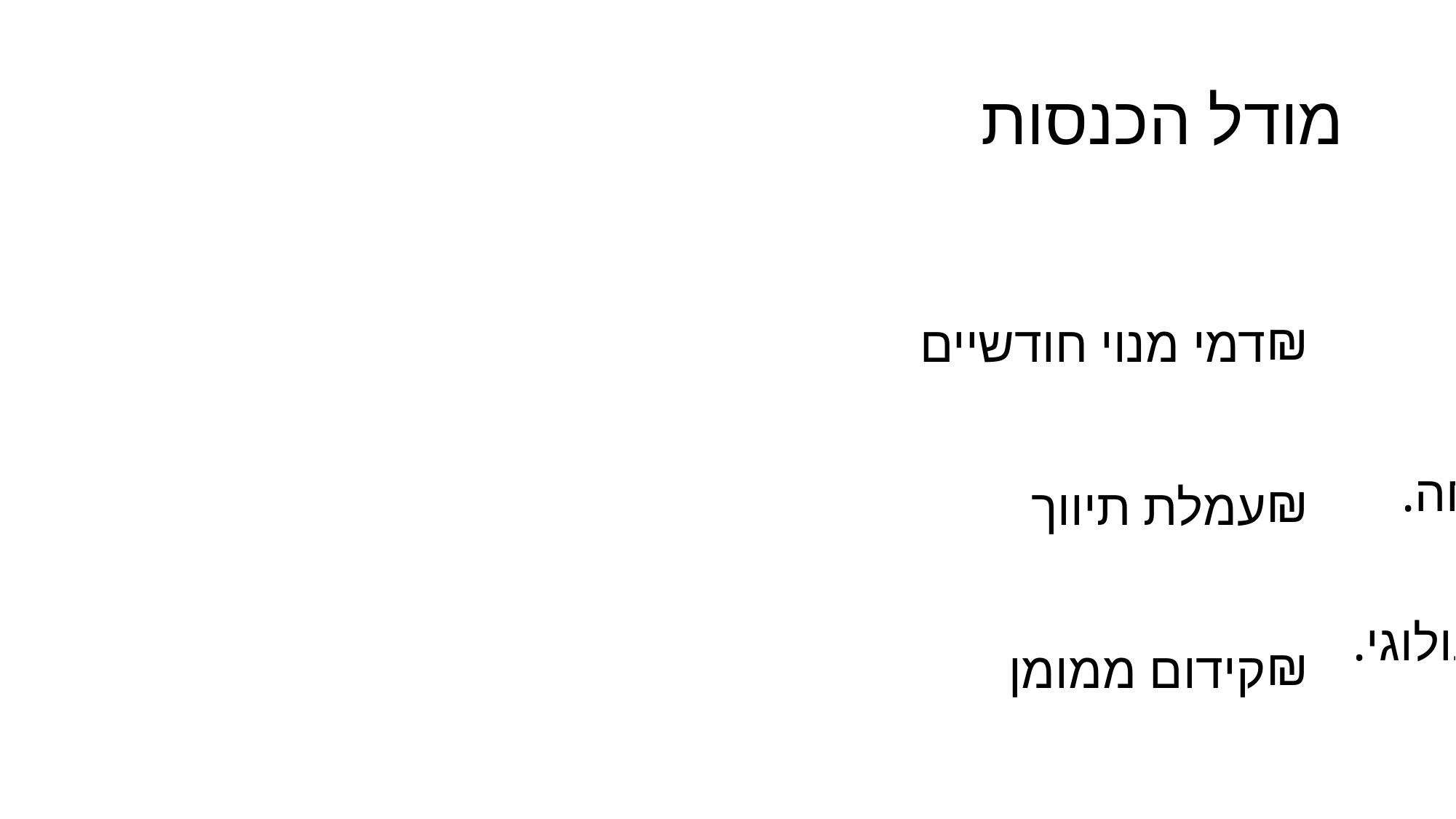

# מודל הכנסות
דמי מנוי חודשיים
עמלת תיווך
קידום ממומן
מתן ייעוץ
עמלה על בסיס הצלחה.
סיוע במימון וליווי טכנולוגי.